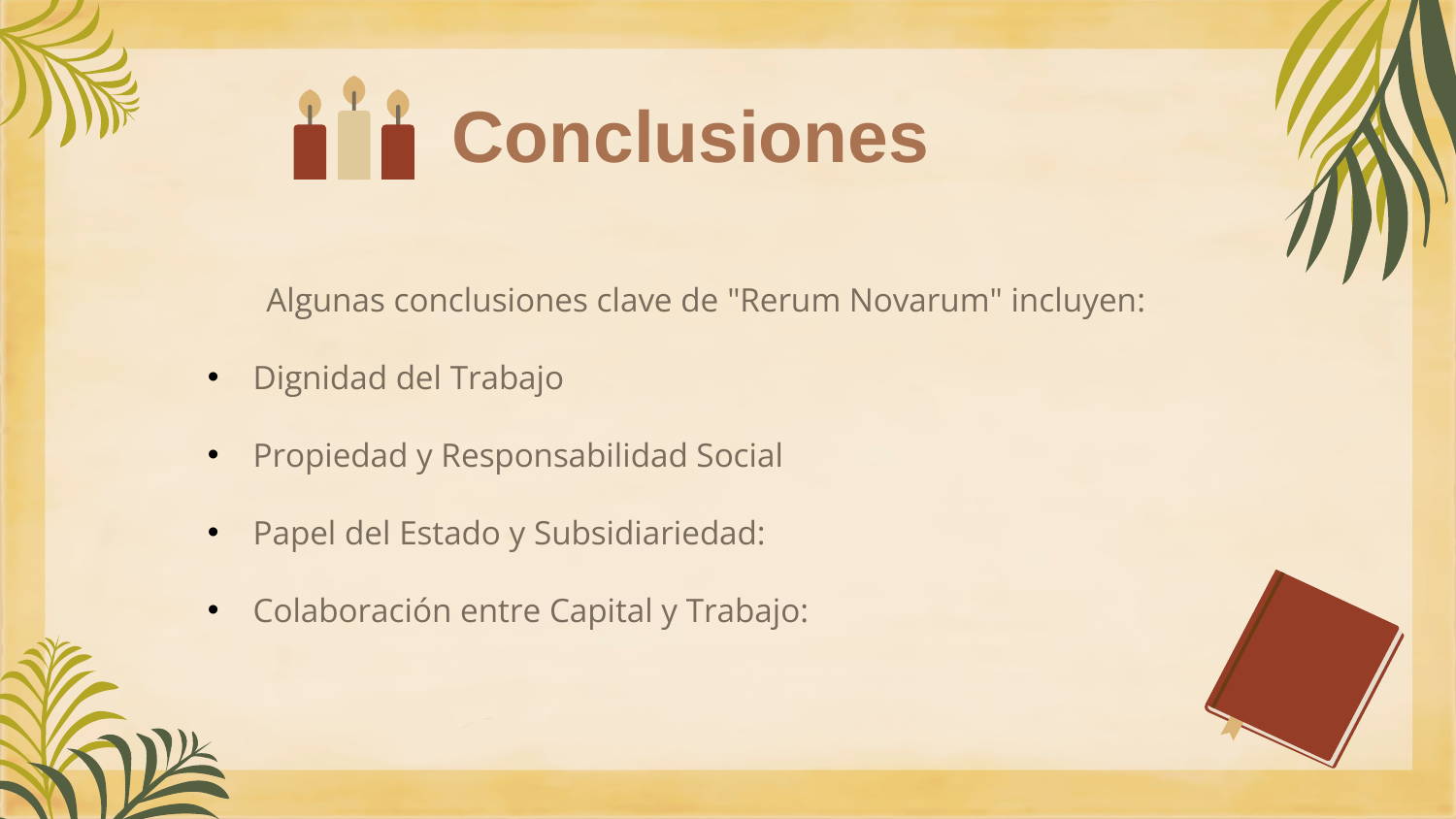

# Conclusiones

Algunas conclusiones clave de "Rerum Novarum" incluyen:

Dignidad del Trabajo

Propiedad y Responsabilidad Social

Papel del Estado y Subsidiariedad:

Colaboración entre Capital y Trabajo: